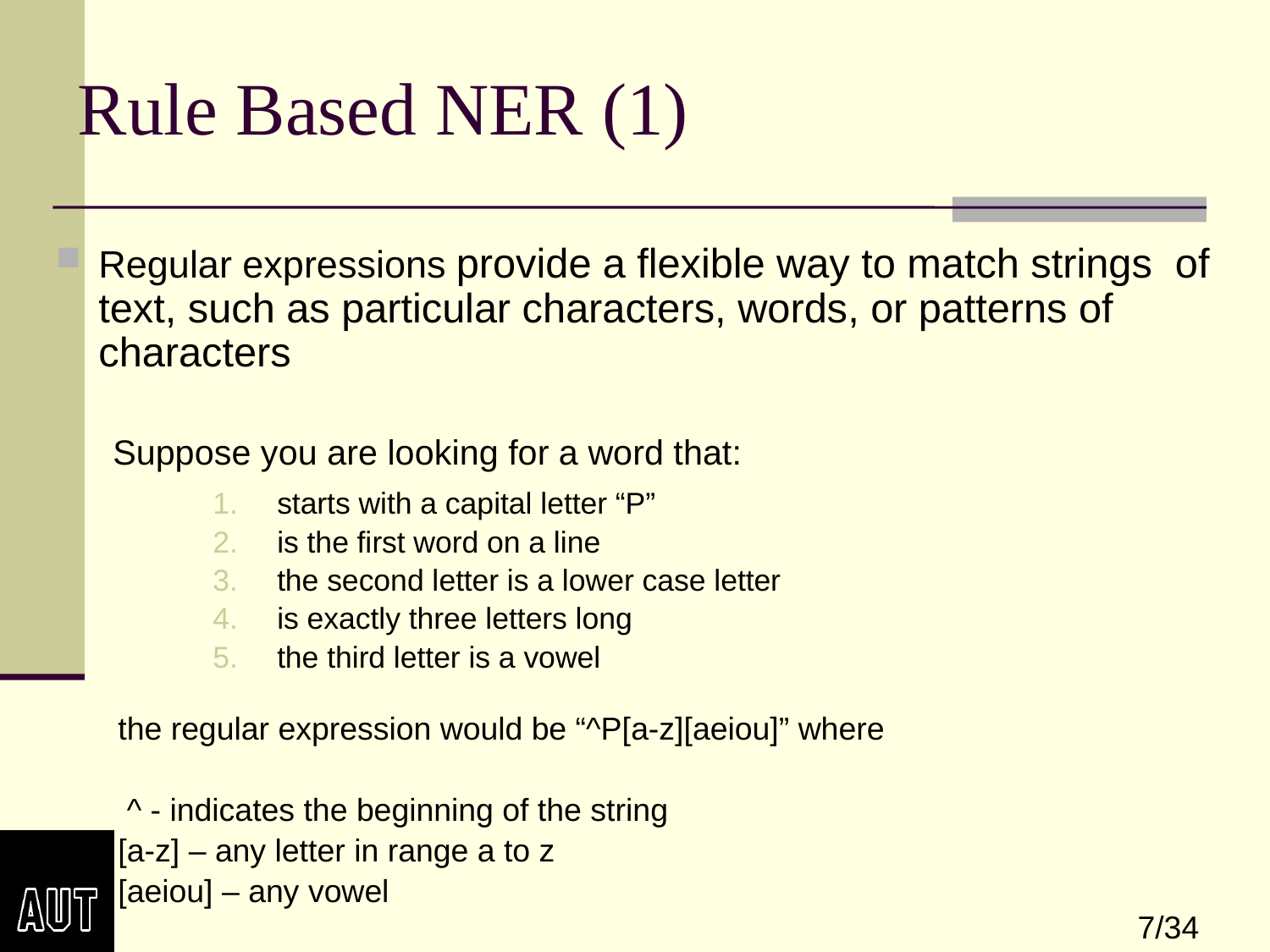

# Rule Based NER (1)
Regular expressions provide a flexible way to match strings  of text, such as particular characters, words, or patterns of characters

Suppose you are looking for a word that:

starts with a capital letter “P”
is the first word on a line
the second letter is a lower case letter
is exactly three letters long
the third letter is a vowel

       the regular expression would be “^P[a-z][aeiou]” where

        ^ - indicates the beginning of the string
       [a-z] – any letter in range a to z
       [aeiou] – any vowel